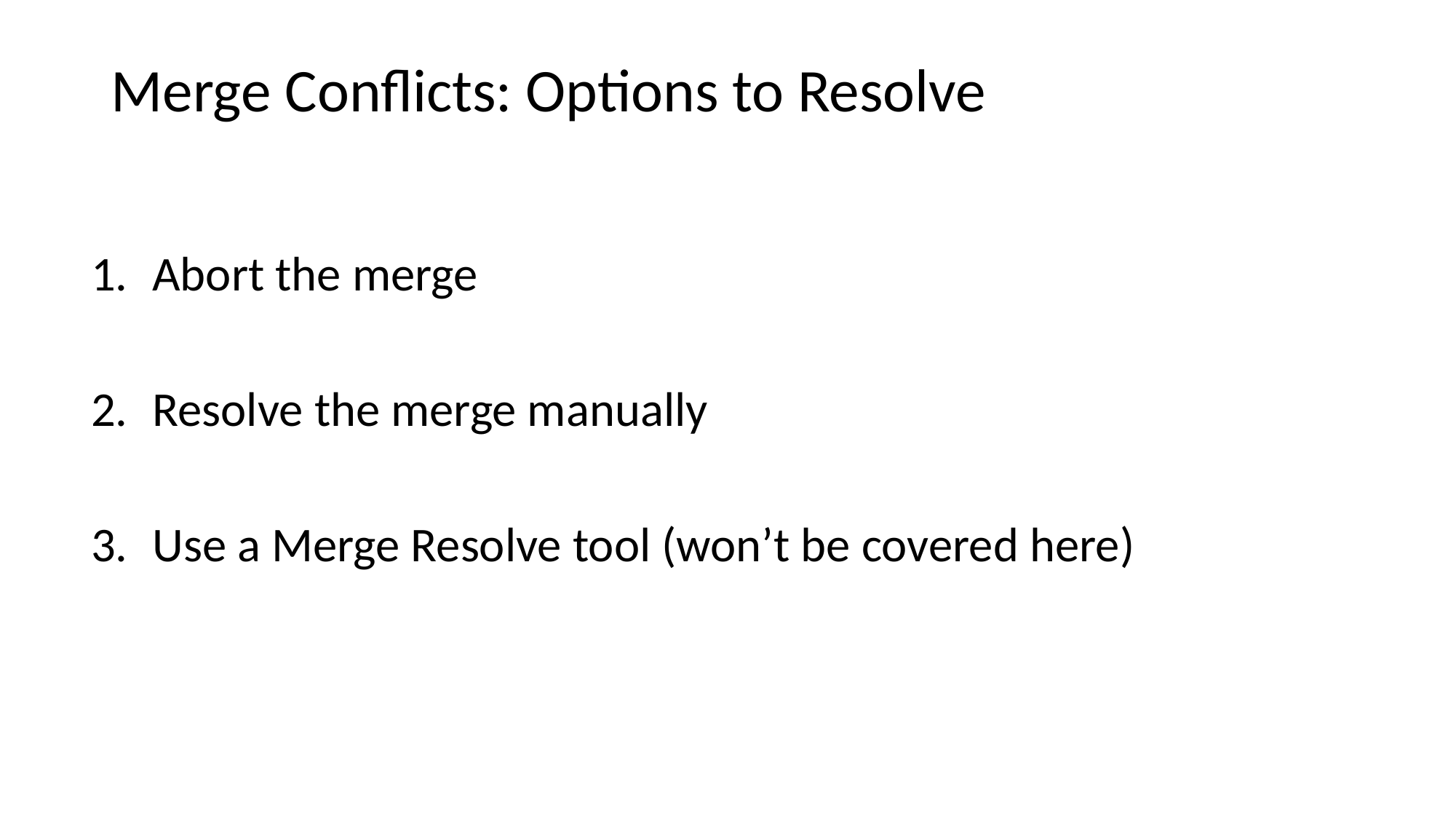

# Merge Conflicts: Options to Resolve
Abort the merge

Resolve the merge manually

Use a Merge Resolve tool (won’t be covered here)